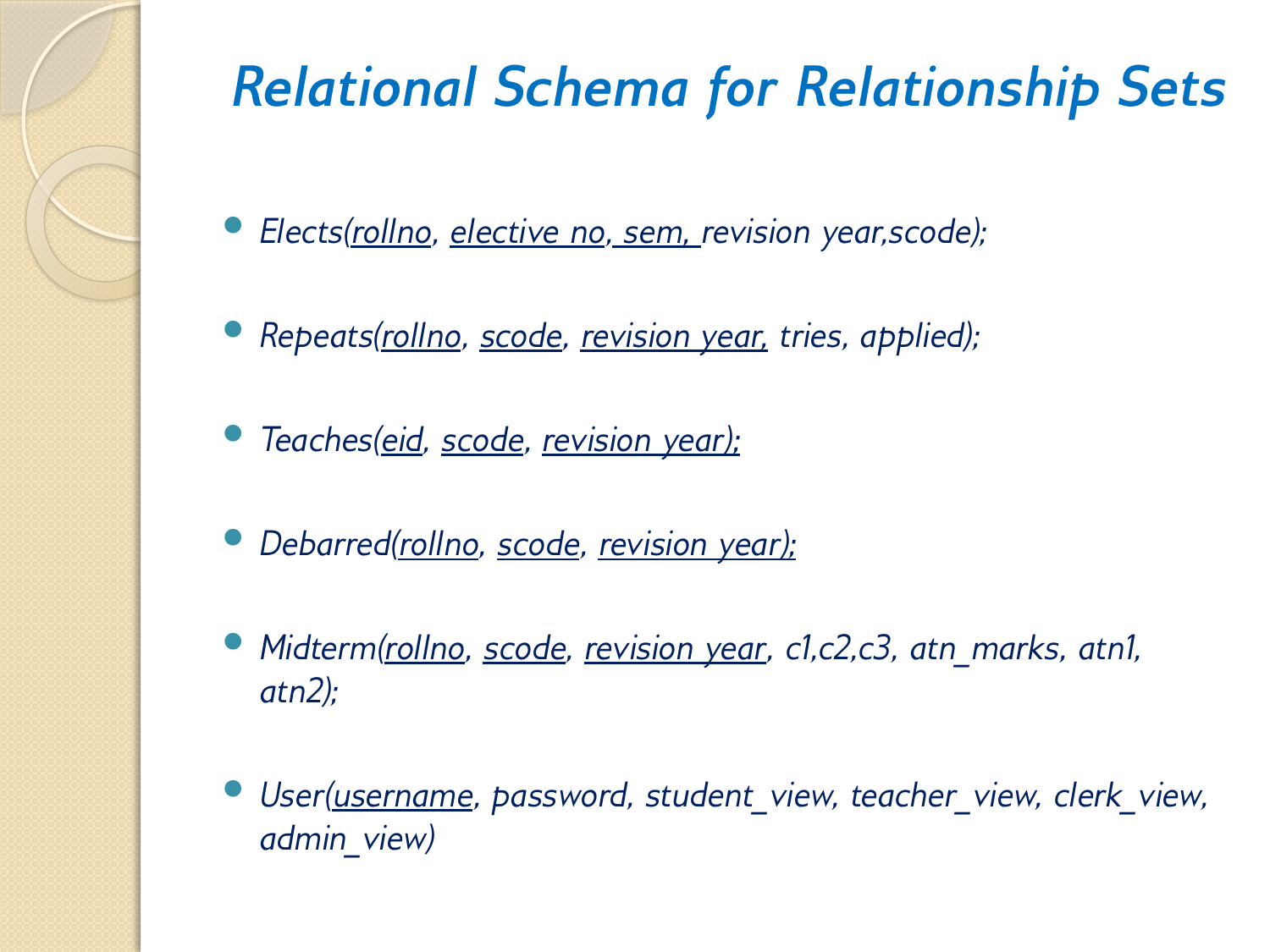

# Relational Schema for Relationship Sets
Elects(rollno, elective no, sem, revision year,scode);

Repeats(rollno, scode, revision year, tries, applied);

Teaches(eid, scode, revision year);

Debarred(rollno, scode, revision year);

Midterm(rollno, scode, revision year, c1,c2,c3, atn_marks, atn1, atn2);

User(username, password, student_view, teacher_view, clerk_view, admin_view)